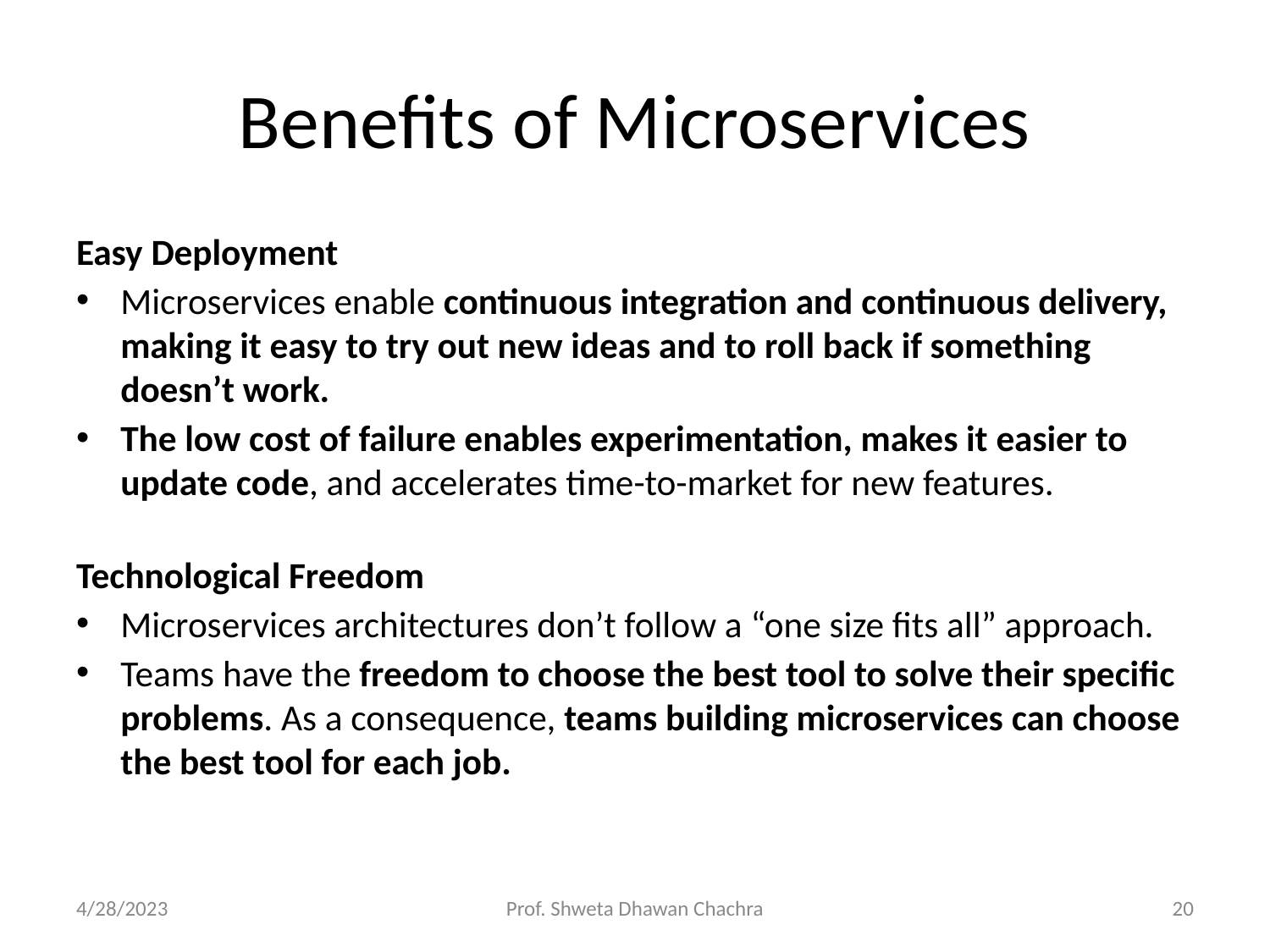

# Benefits of Microservices
Easy Deployment
Microservices enable continuous integration and continuous delivery, making it easy to try out new ideas and to roll back if something doesn’t work.
The low cost of failure enables experimentation, makes it easier to update code, and accelerates time-to-market for new features.
Technological Freedom
Microservices architectures don’t follow a “one size fits all” approach.
Teams have the freedom to choose the best tool to solve their specific problems. As a consequence, teams building microservices can choose the best tool for each job.
4/28/2023
Prof. Shweta Dhawan Chachra
20